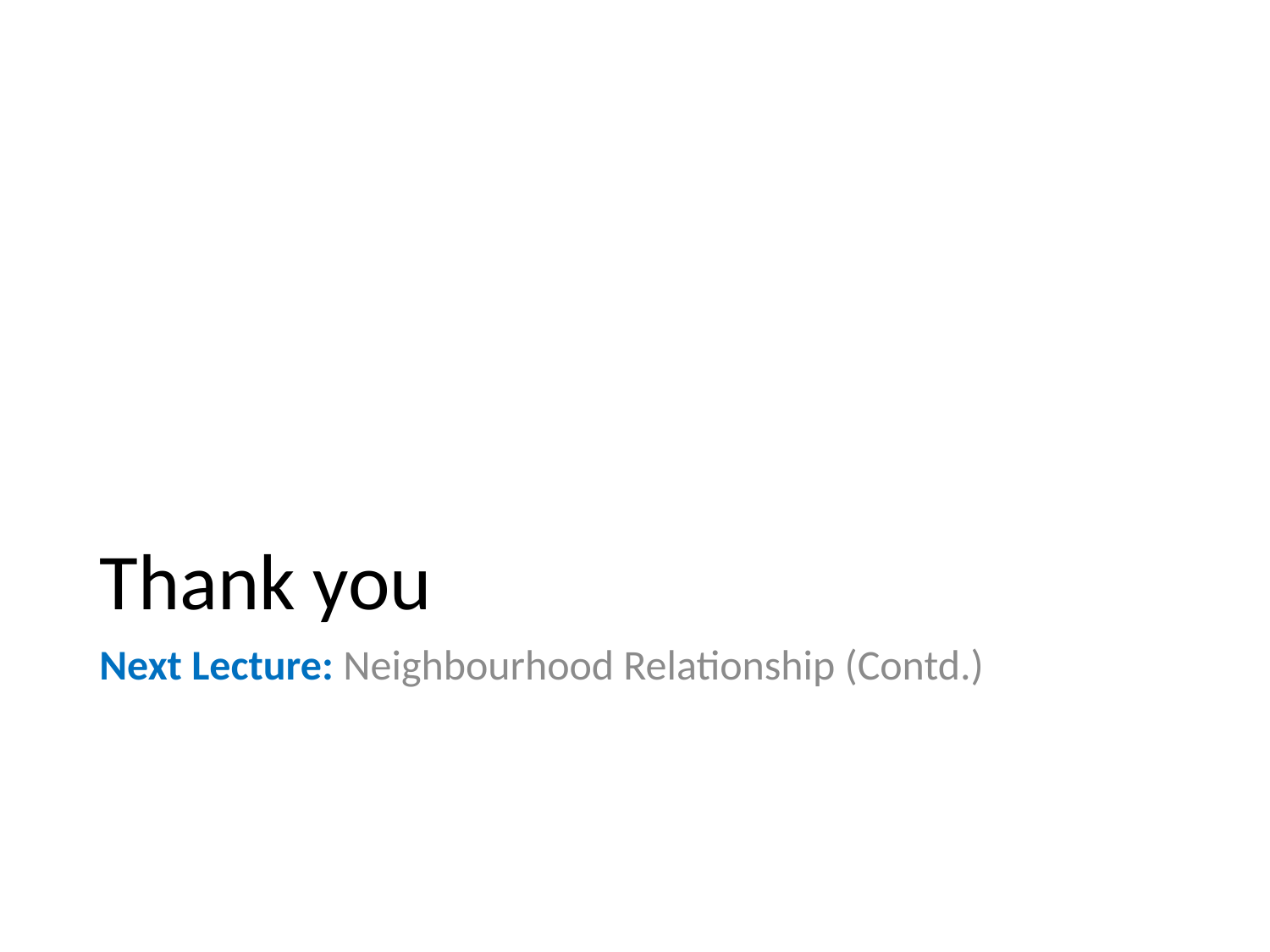

# Thank you
Next Lecture: Neighbourhood Relationship (Contd.)